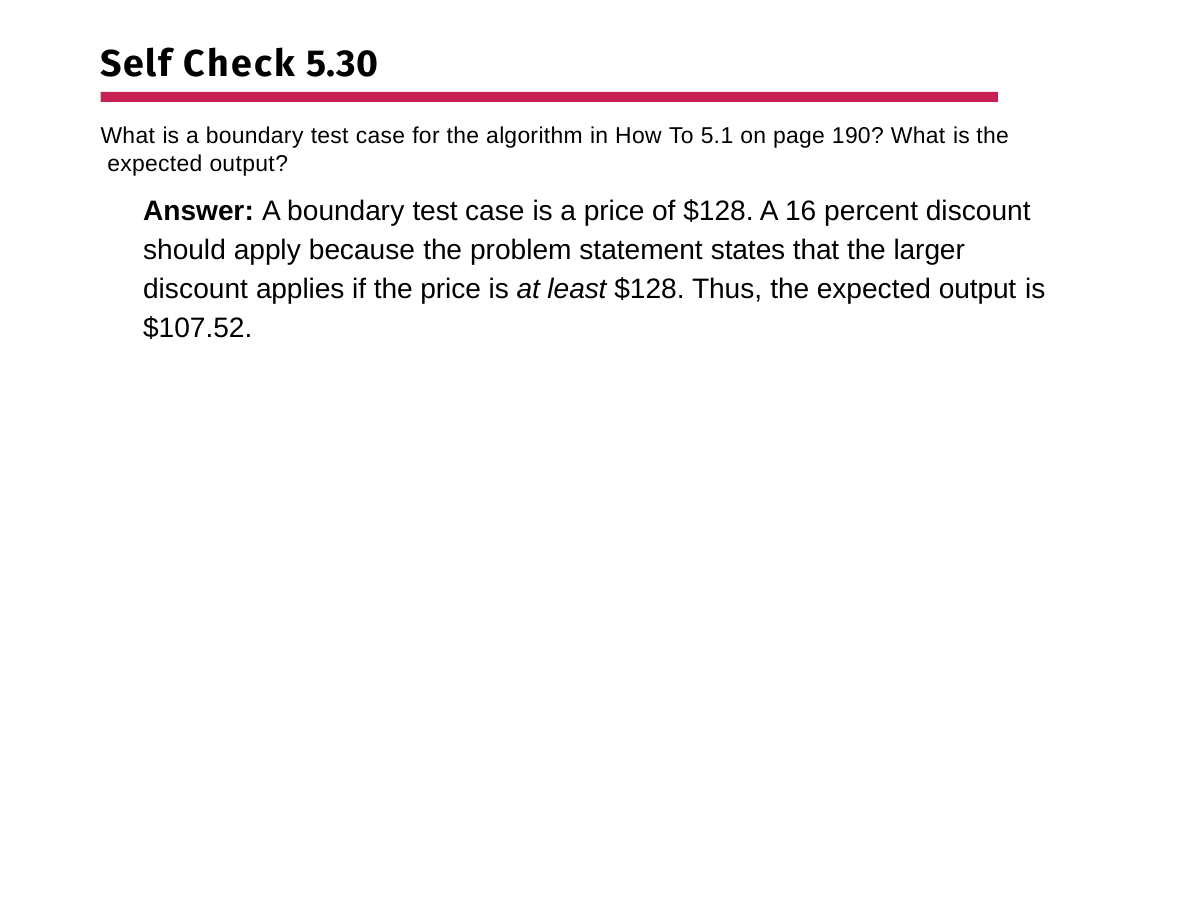

# Self Check 5.30
What is a boundary test case for the algorithm in How To 5.1 on page 190? What is the  expected output?
Answer: A boundary test case is a price of $128. A 16 percent discount  should apply because the problem statement states that the larger  discount applies if the price is at least $128. Thus, the expected output is
$107.52.